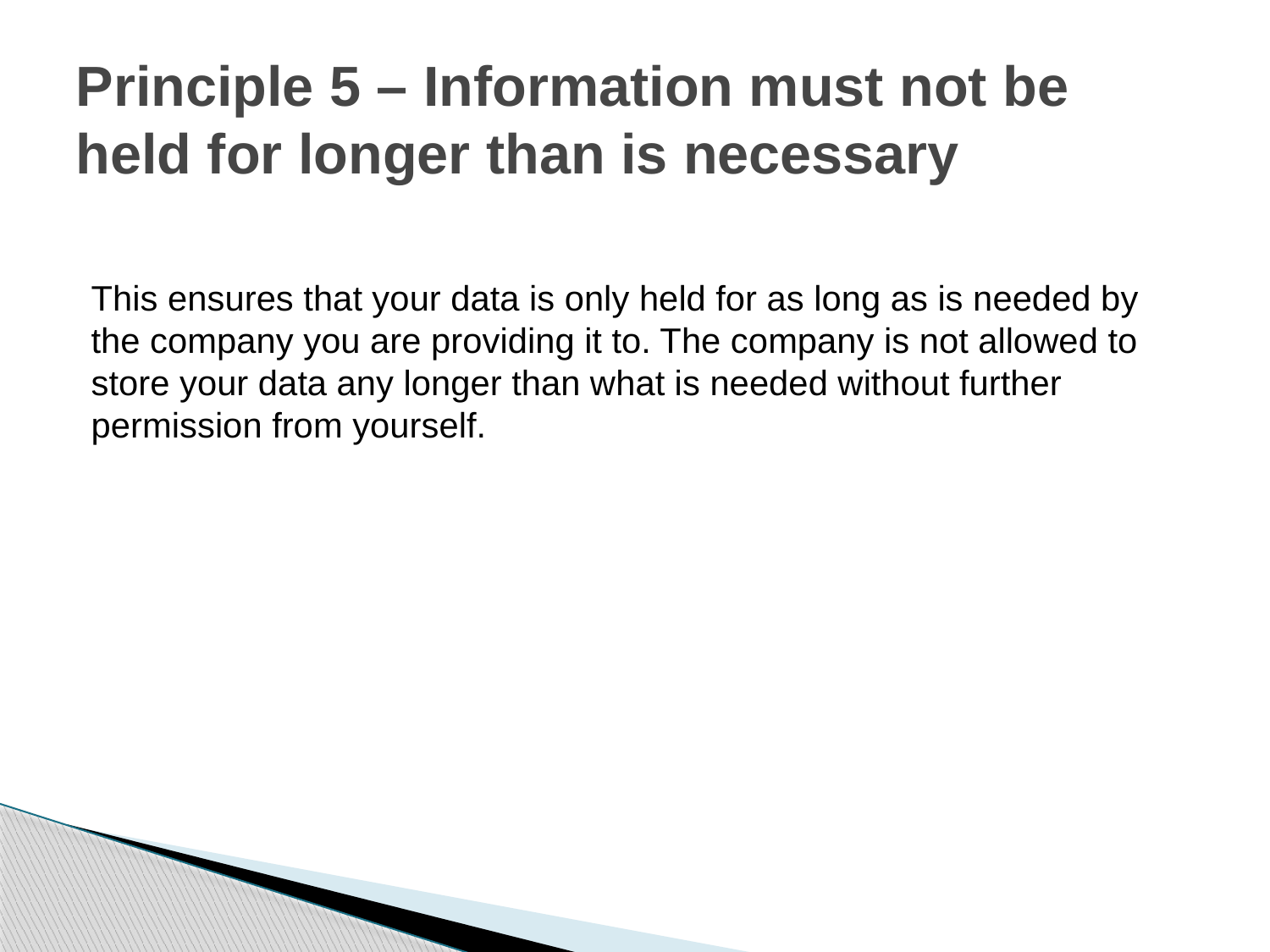

# Principle 5 – Information must not be held for longer than is necessary

This ensures that your data is only held for as long as is needed by the company you are providing it to. The company is not allowed to store your data any longer than what is needed without further permission from yourself.